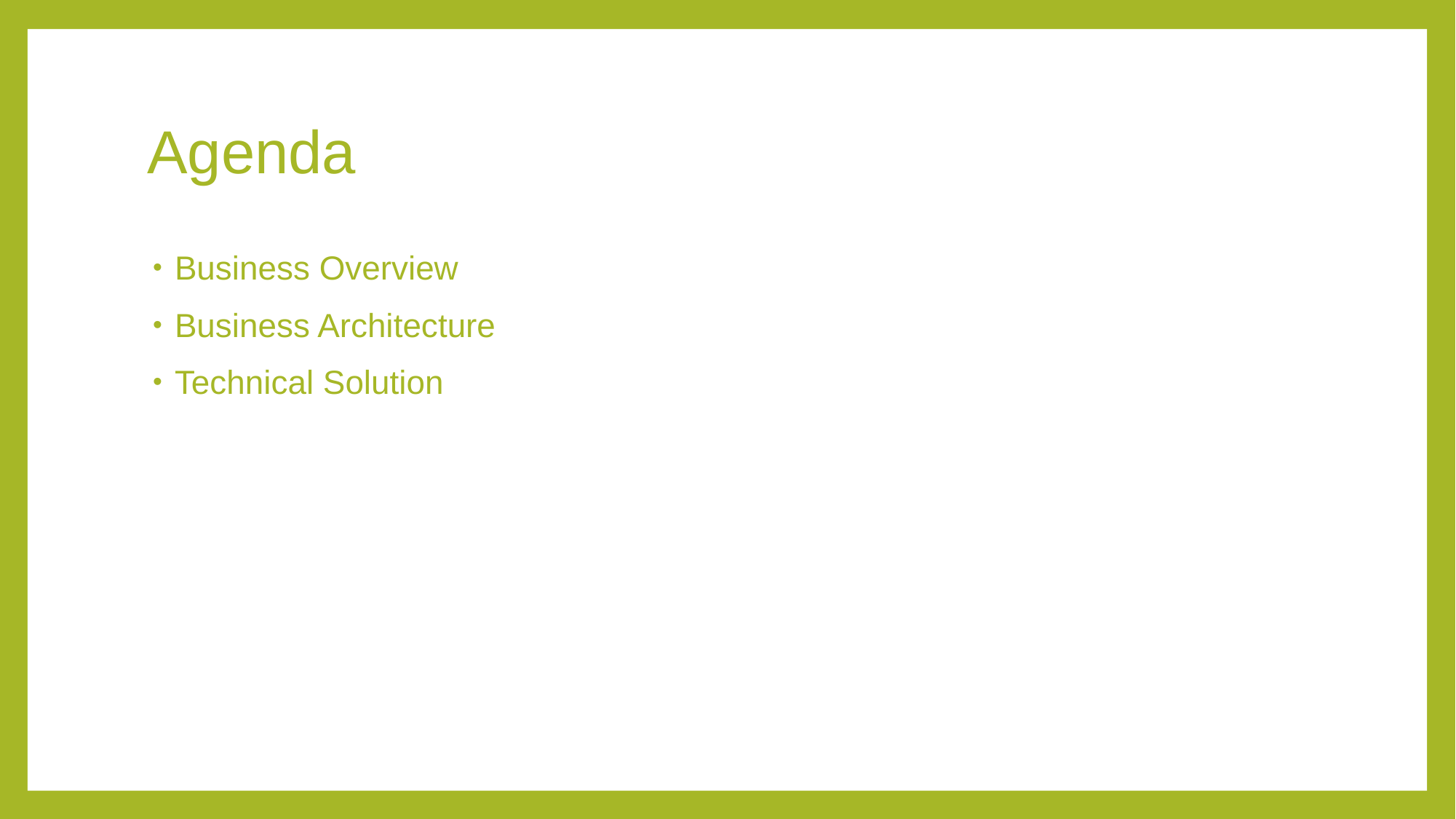

# Agenda
Business Overview
Business Architecture
Technical Solution